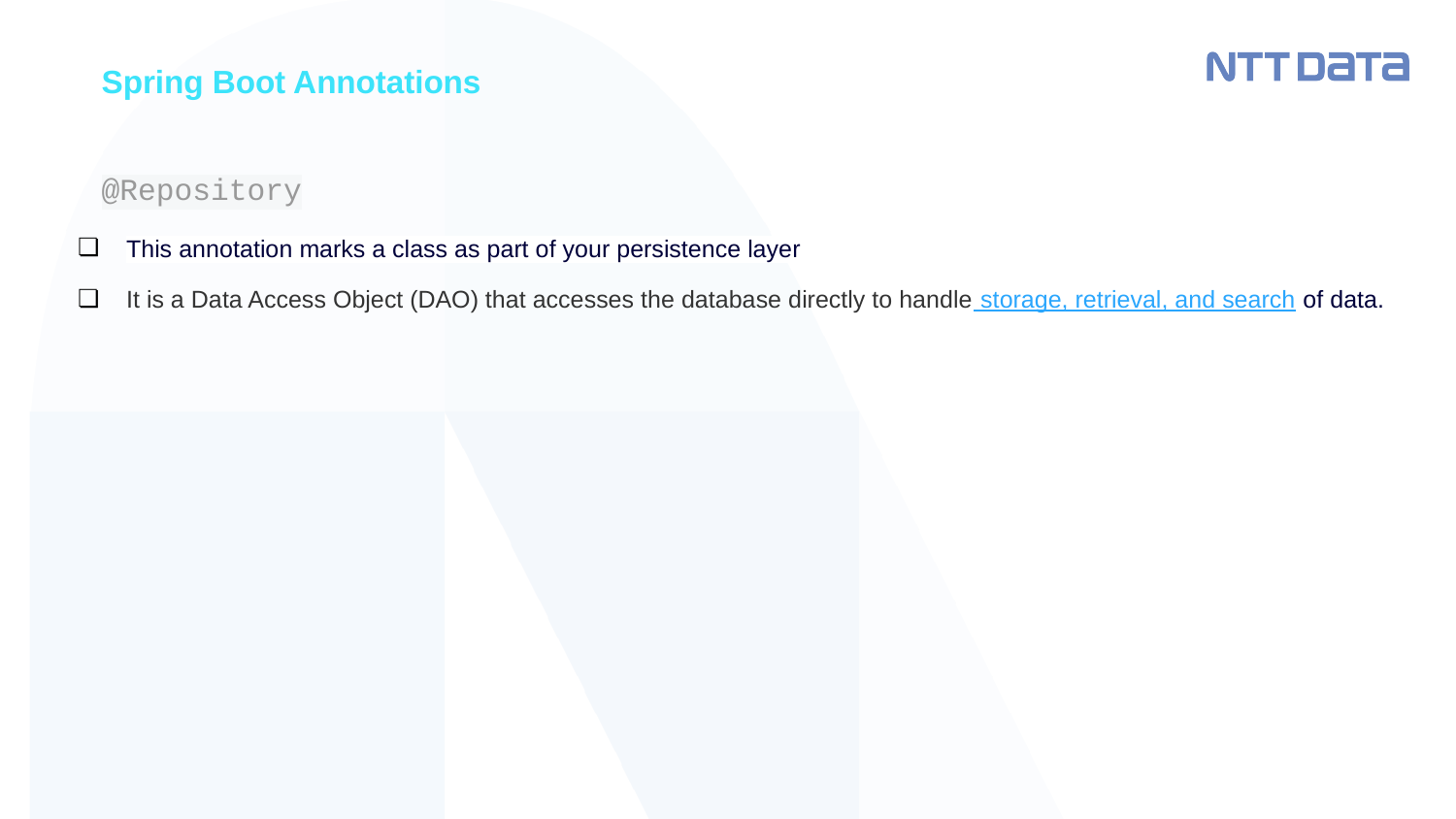

Spring Boot Annotations
# @Repository
This annotation marks a class as part of your persistence layer
It is a Data Access Object (DAO) that accesses the database directly to handle storage, retrieval, and search of data.